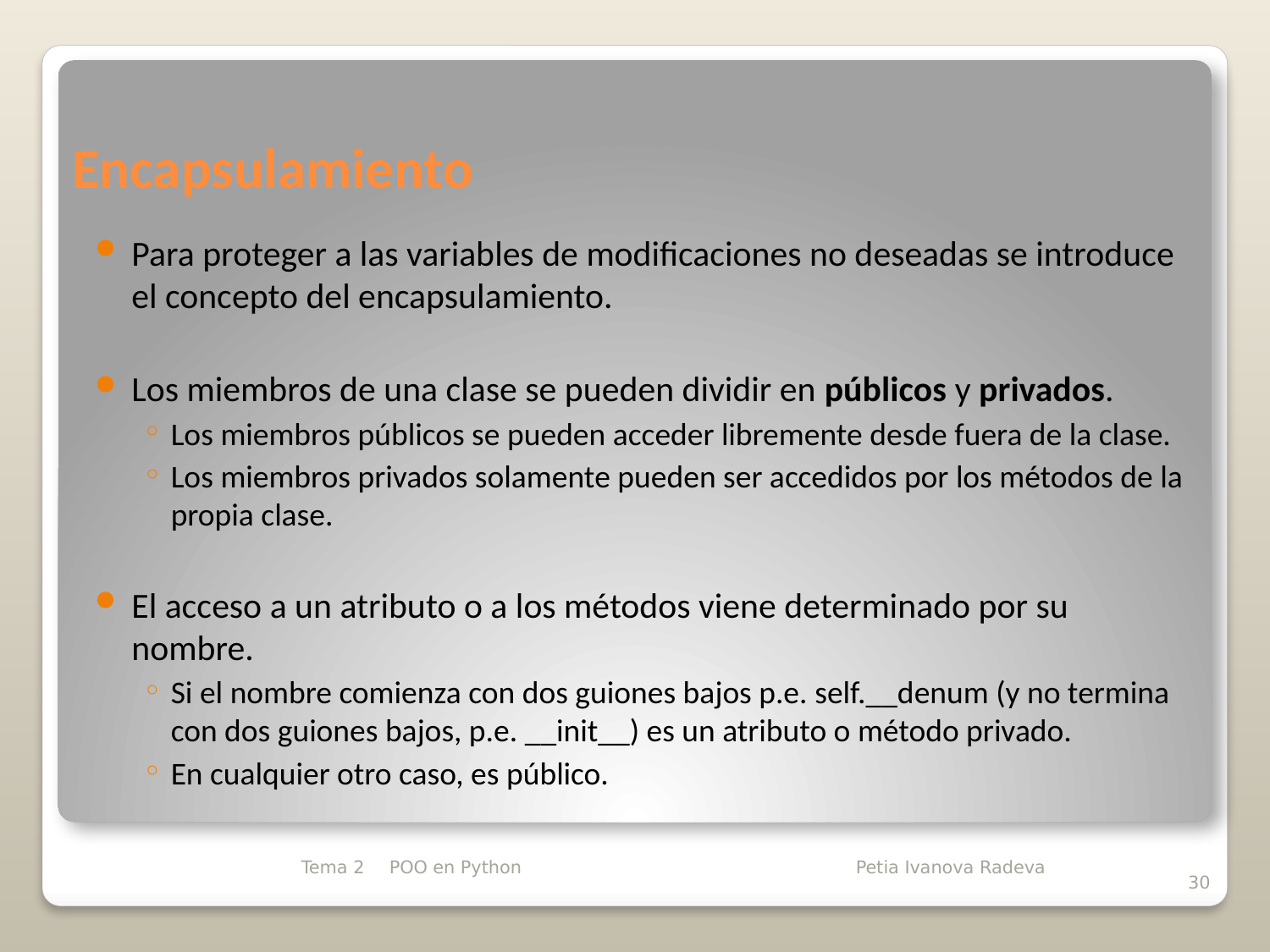

# Encapsulamiento
Para proteger a las variables de modificaciones no deseadas se introduce el concepto del encapsulamiento.

Los miembros de una clase se pueden dividir en públicos y privados.
Los miembros públicos se pueden acceder libremente desde fuera de la clase.
Los miembros privados solamente pueden ser accedidos por los métodos de la propia clase.

El acceso a un atributo o a los métodos viene determinado por su nombre.
Si el nombre comienza con dos guiones bajos p.e. self.__denum (y no termina con dos guiones bajos, p.e. __init__) es un atributo o método privado.
En cualquier otro caso, es público.
	Tema 2
POO en Python
30